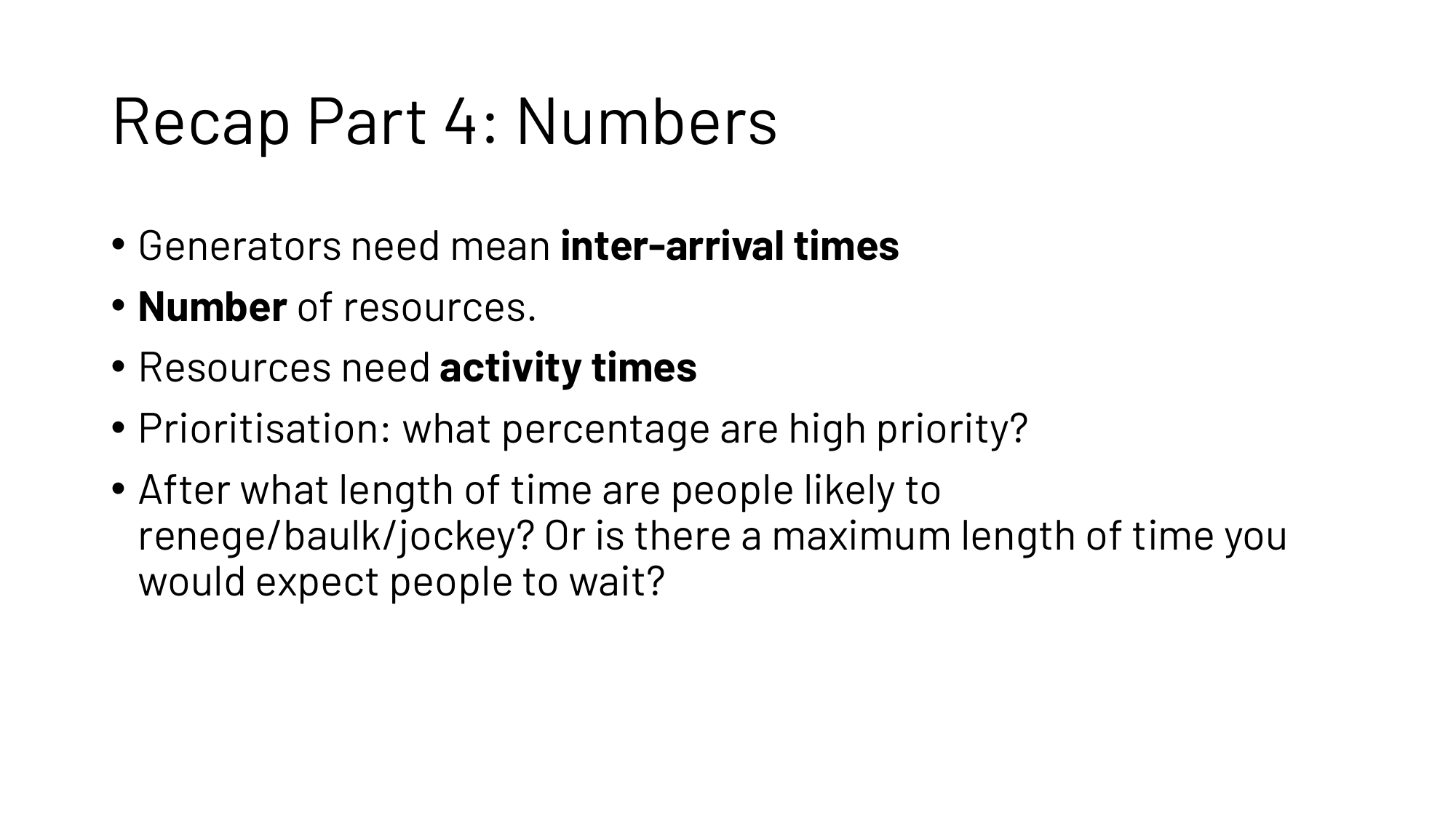

# Recap Part 4: Numbers
Generators need mean inter-arrival times
Number of resources.
Resources need activity times
Prioritisation: what percentage are high priority?
After what length of time are people likely to renege/baulk/jockey? Or is there a maximum length of time you would expect people to wait?